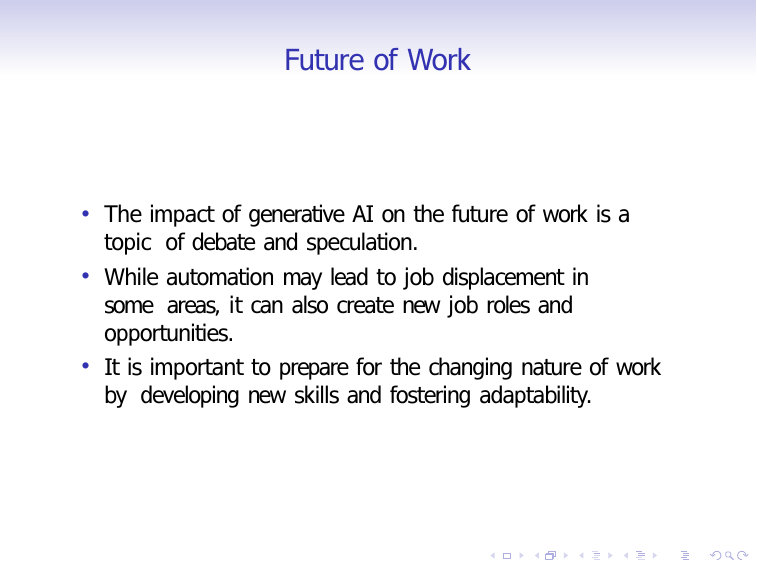

# Future of Work
The impact of generative AI on the future of work is a topic  of debate and speculation.
While automation may lead to job displacement in some  areas, it can also create new job roles and opportunities.
It is important to prepare for the changing nature of work by  developing new skills and fostering adaptability.